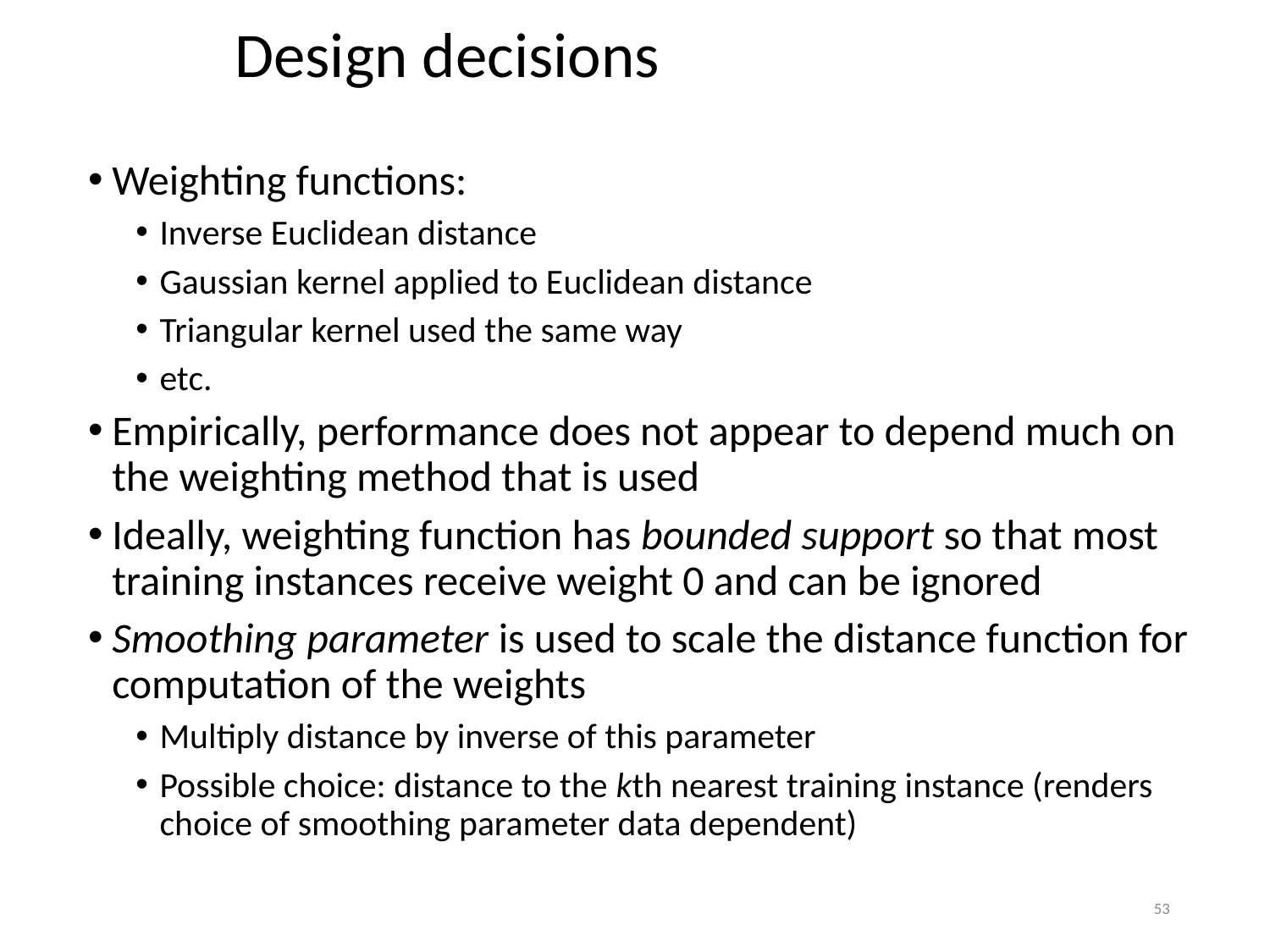

Design decisions
Weighting functions:
Inverse Euclidean distance
Gaussian kernel applied to Euclidean distance
Triangular kernel used the same way
etc.
Empirically, performance does not appear to depend much on the weighting method that is used
Ideally, weighting function has bounded support so that most training instances receive weight 0 and can be ignored
Smoothing parameter is used to scale the distance function for computation of the weights
Multiply distance by inverse of this parameter
Possible choice: distance to the kth nearest training instance (renders choice of smoothing parameter data dependent)
53